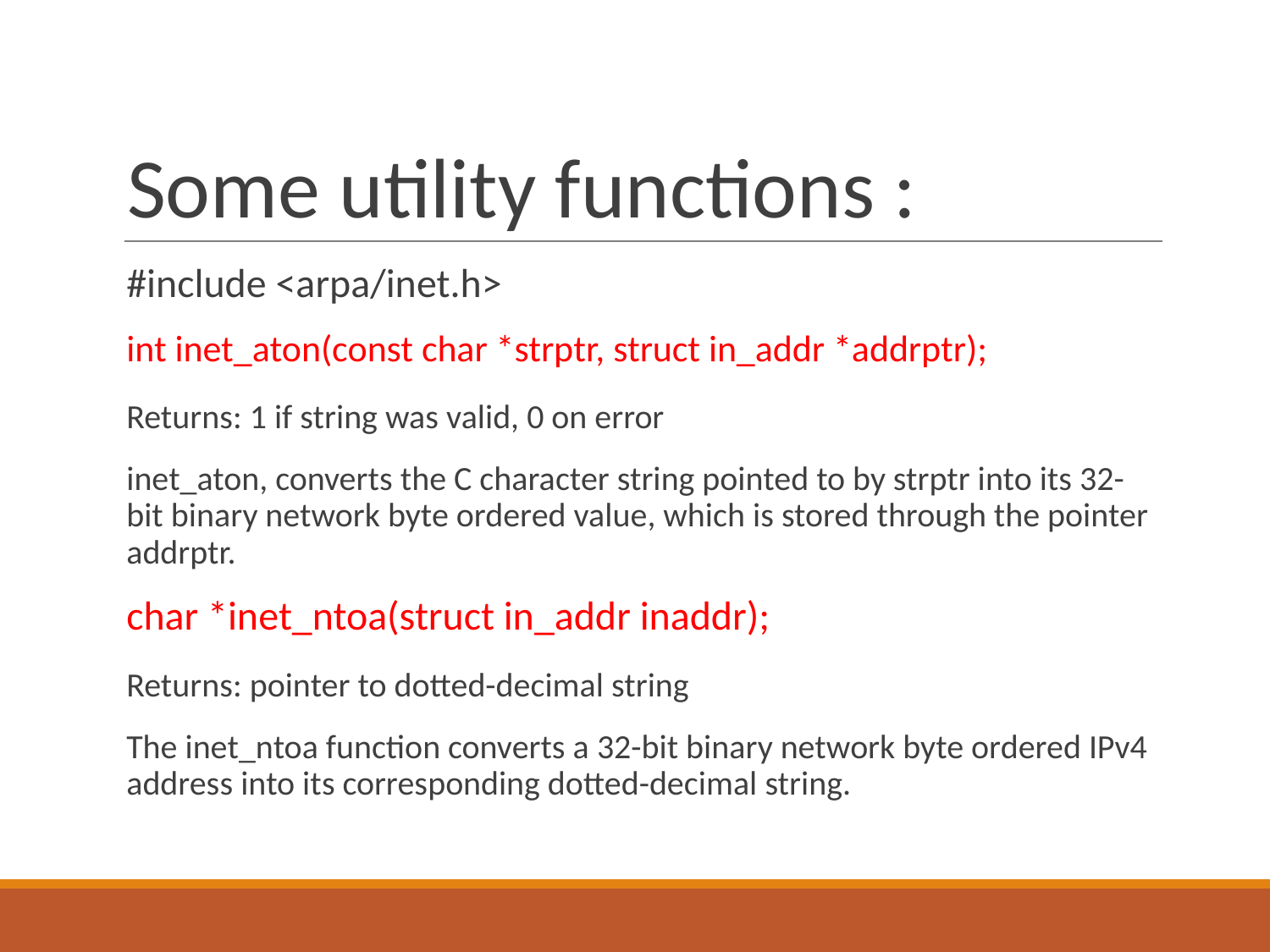

# Some utility functions :
#include <arpa/inet.h>
int inet_aton(const char *strptr, struct in_addr *addrptr);
	Returns: 1 if string was valid, 0 on error
	inet_aton, converts the C character string pointed to by strptr into its 32-bit binary network byte ordered value, which is stored through the pointer addrptr.
char *inet_ntoa(struct in_addr inaddr);
	Returns: pointer to dotted-decimal string
	The inet_ntoa function converts a 32-bit binary network byte ordered IPv4 address into its corresponding dotted-decimal string.